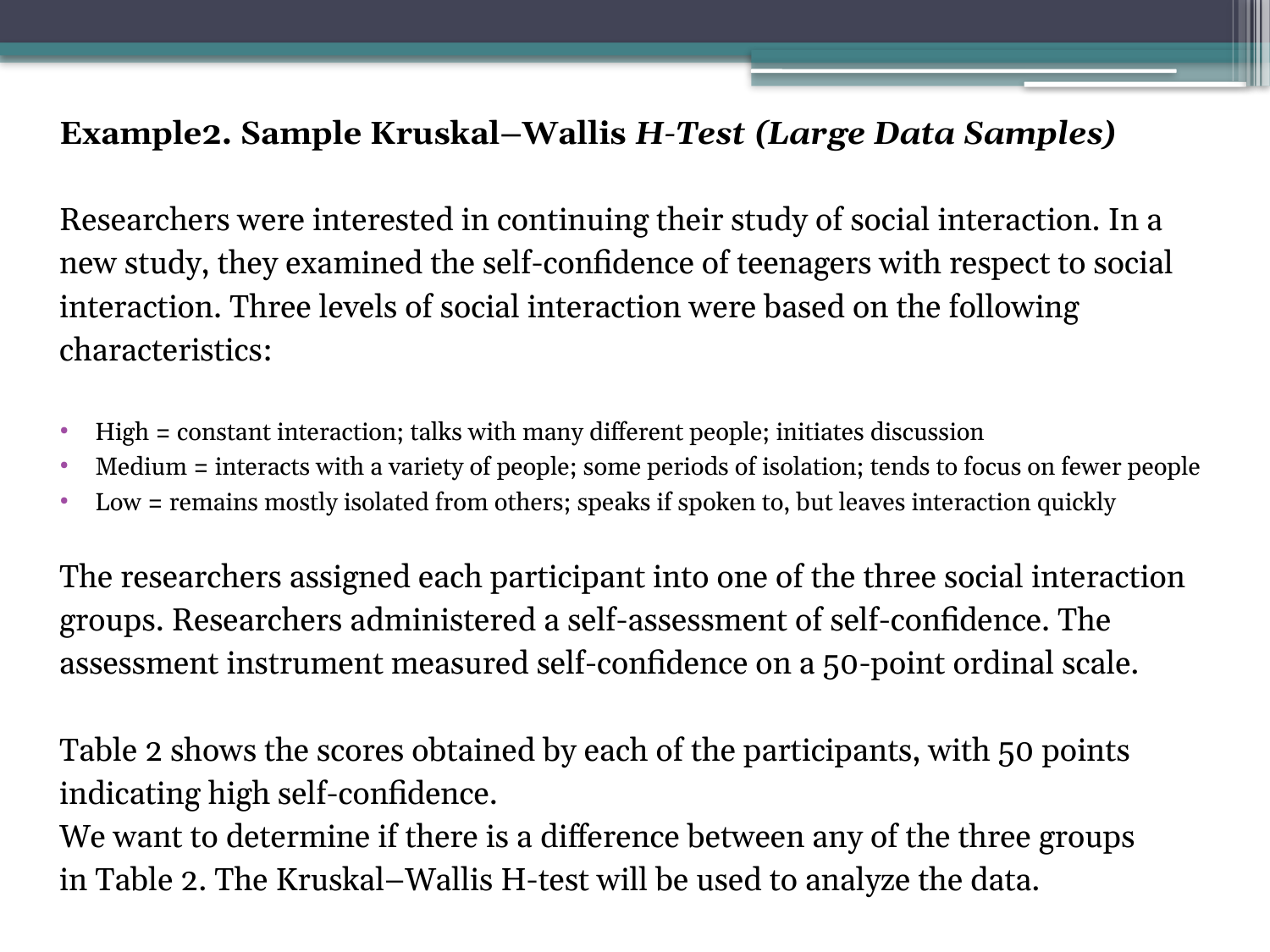

Example2. Sample Kruskal–Wallis H-Test (Large Data Samples)

Researchers were interested in continuing their study of social interaction. In a
new study, they examined the self-confidence of teenagers with respect to social
interaction. Three levels of social interaction were based on the following
characteristics:

High = constant interaction; talks with many different people; initiates discussion
Medium = interacts with a variety of people; some periods of isolation; tends to focus on fewer people
Low = remains mostly isolated from others; speaks if spoken to, but leaves interaction quickly

The researchers assigned each participant into one of the three social interaction
groups. Researchers administered a self-assessment of self-confidence. The
assessment instrument measured self-confidence on a 50-point ordinal scale.

Table 2 shows the scores obtained by each of the participants, with 50 points
indicating high self-confidence.
We want to determine if there is a difference between any of the three groups
in Table 2. The Kruskal–Wallis H-test will be used to analyze the data.